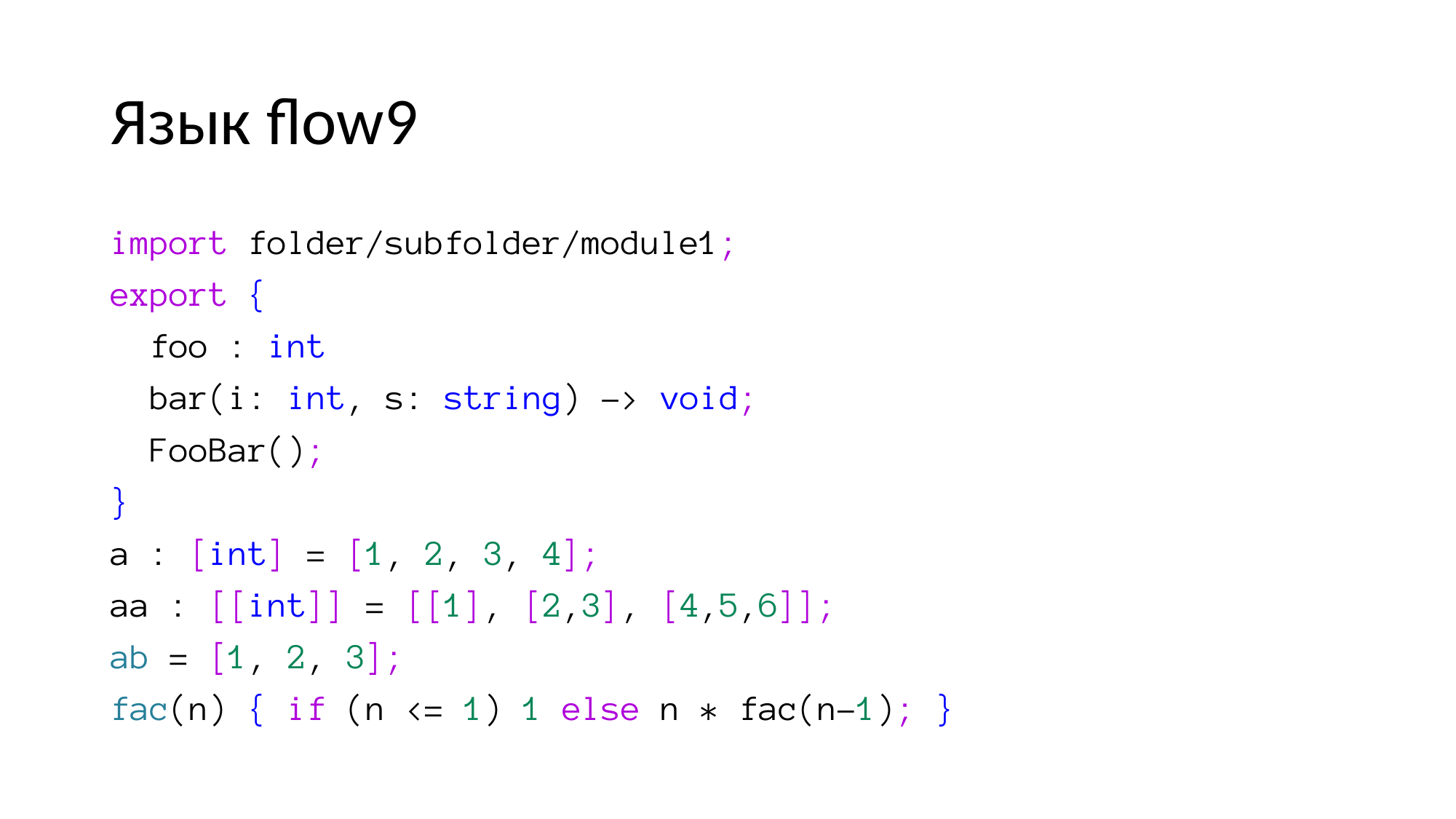

# Язык flow9
import folder/subfolder/module1;
export {
  foo : int
  bar(i: int, s: string) -> void;
  FooBar();
}
a : [int] = [1, 2, 3, 4];
aa : [[int]] = [[1], [2,3], [4,5,6]];
ab = [1, 2, 3];
fac(n) { if (n <= 1) 1 else n * fac(n-1); }